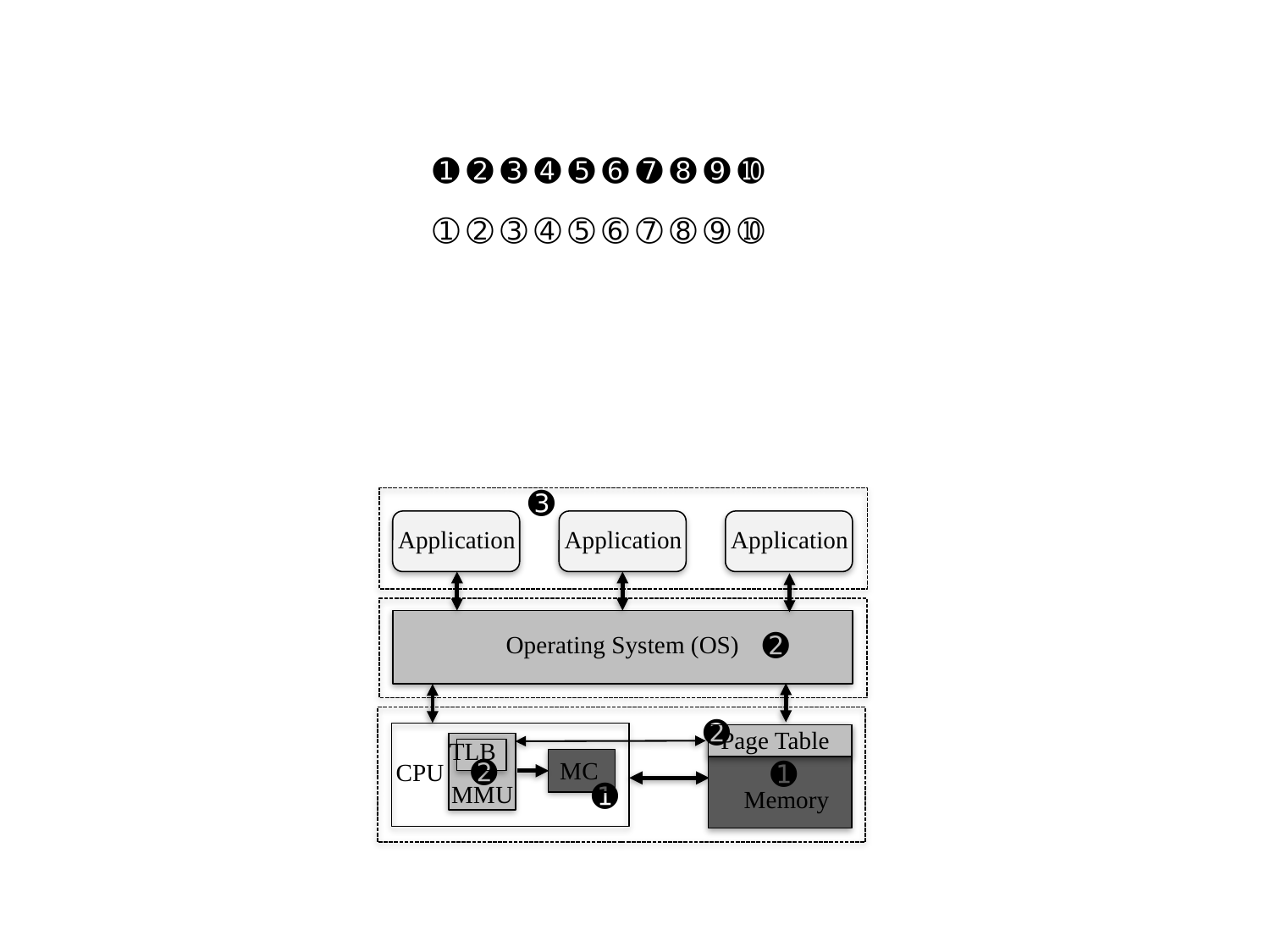

➊ ➋ ➌ ➍ ➎ ➏ ➐ ➑ ➒ ➓
➀ ➁ ➂ ➃ ➄ ➅ ➆ ➇ ➈ ➉
➌

Application

Application

Application

Operating System (OS)

Page Table

Memory

TLB

MC

CPU
MMU
➋
➋
➊
➊
➋